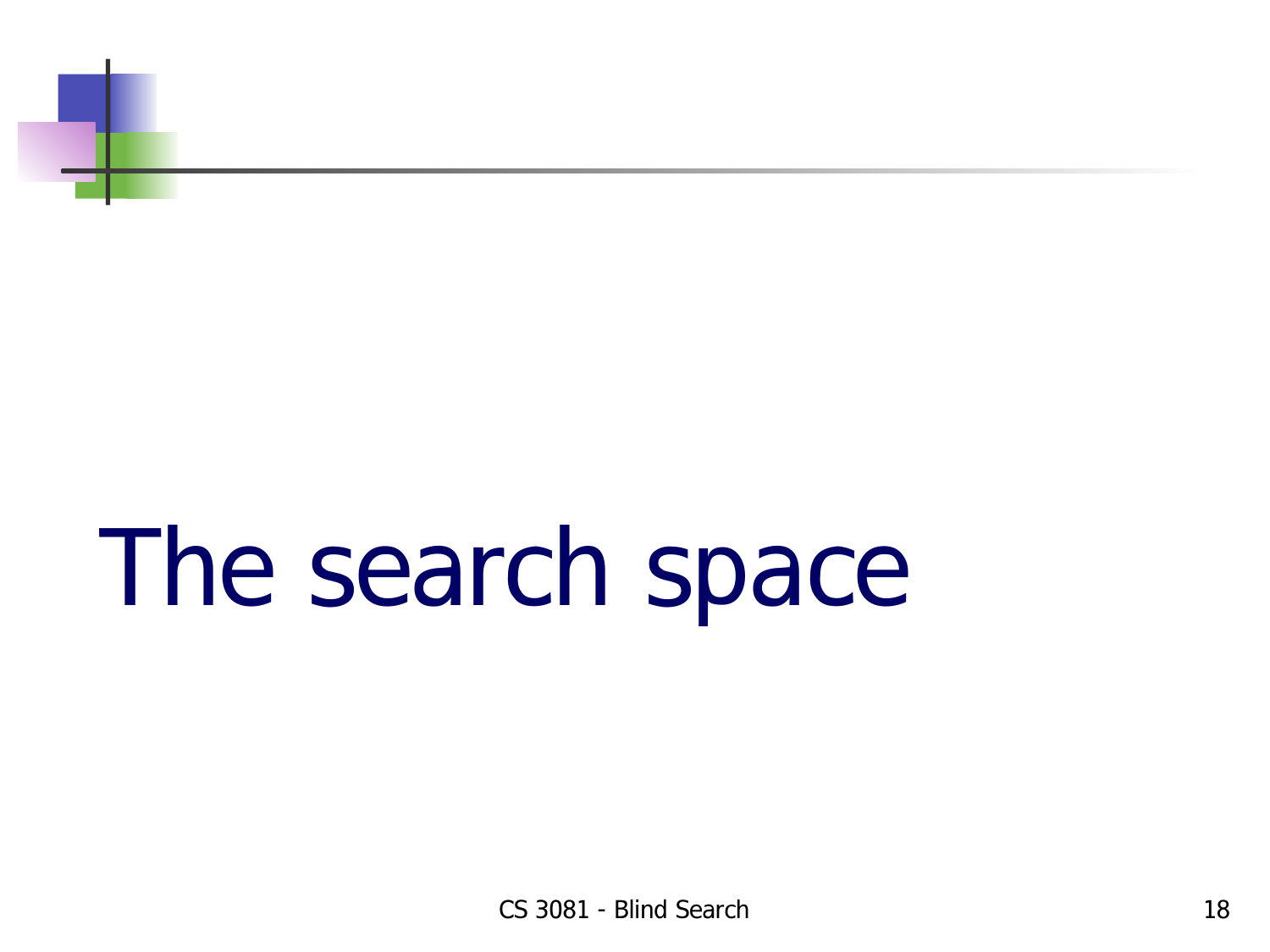

# The search space

CS 3081 - Blind Search
18